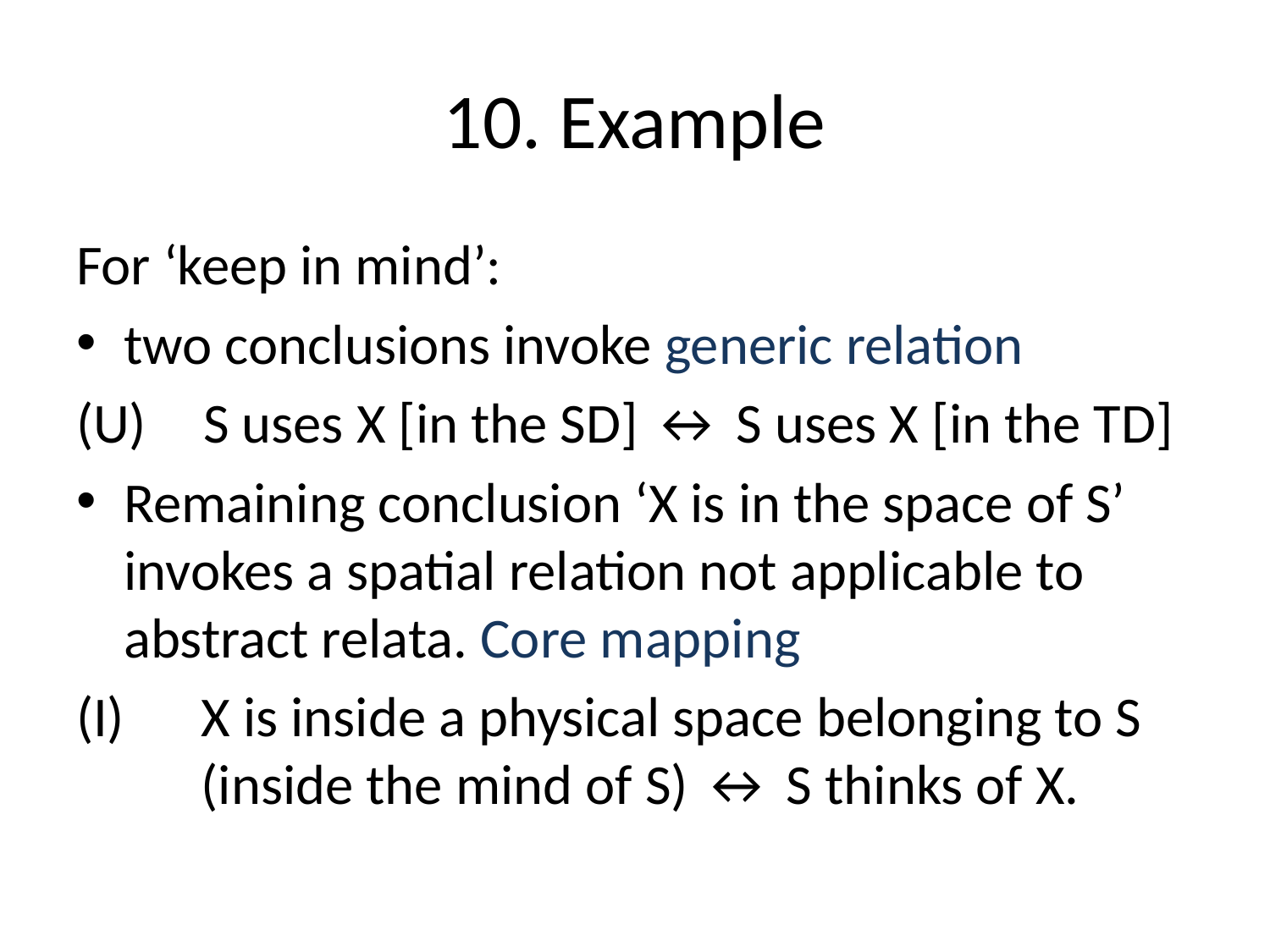

# 10. Example
For ‘keep in mind’:
two conclusions invoke generic relation
(U)	S uses X [in the SD] ↔ S uses X [in the TD]
Remaining conclusion ‘X is in the space of S’ invokes a spatial relation not applicable to abstract relata. Core mapping
(I)	X is inside a physical space belonging to S (inside the mind of S) ↔ S thinks of X.